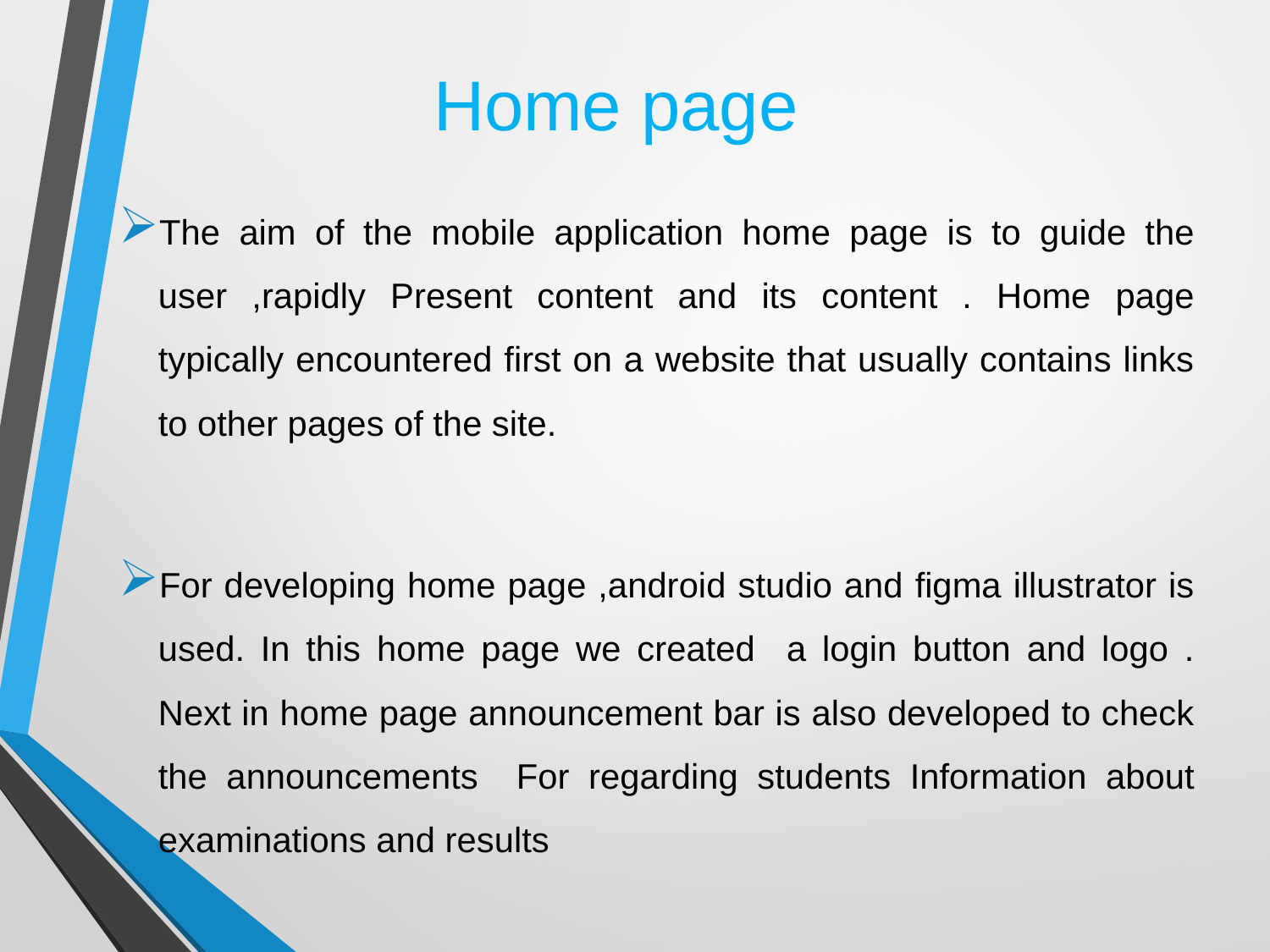

# Home page
The aim of the mobile application home page is to guide the user ,rapidly Present content and its content . Home page typically encountered first on a website that usually contains links to other pages of the site.

For developing home page ,android studio and figma illustrator is used. In this home page we created  a login button and logo . Next in home page announcement bar is also developed to check the announcements  For regarding students Information about examinations and results